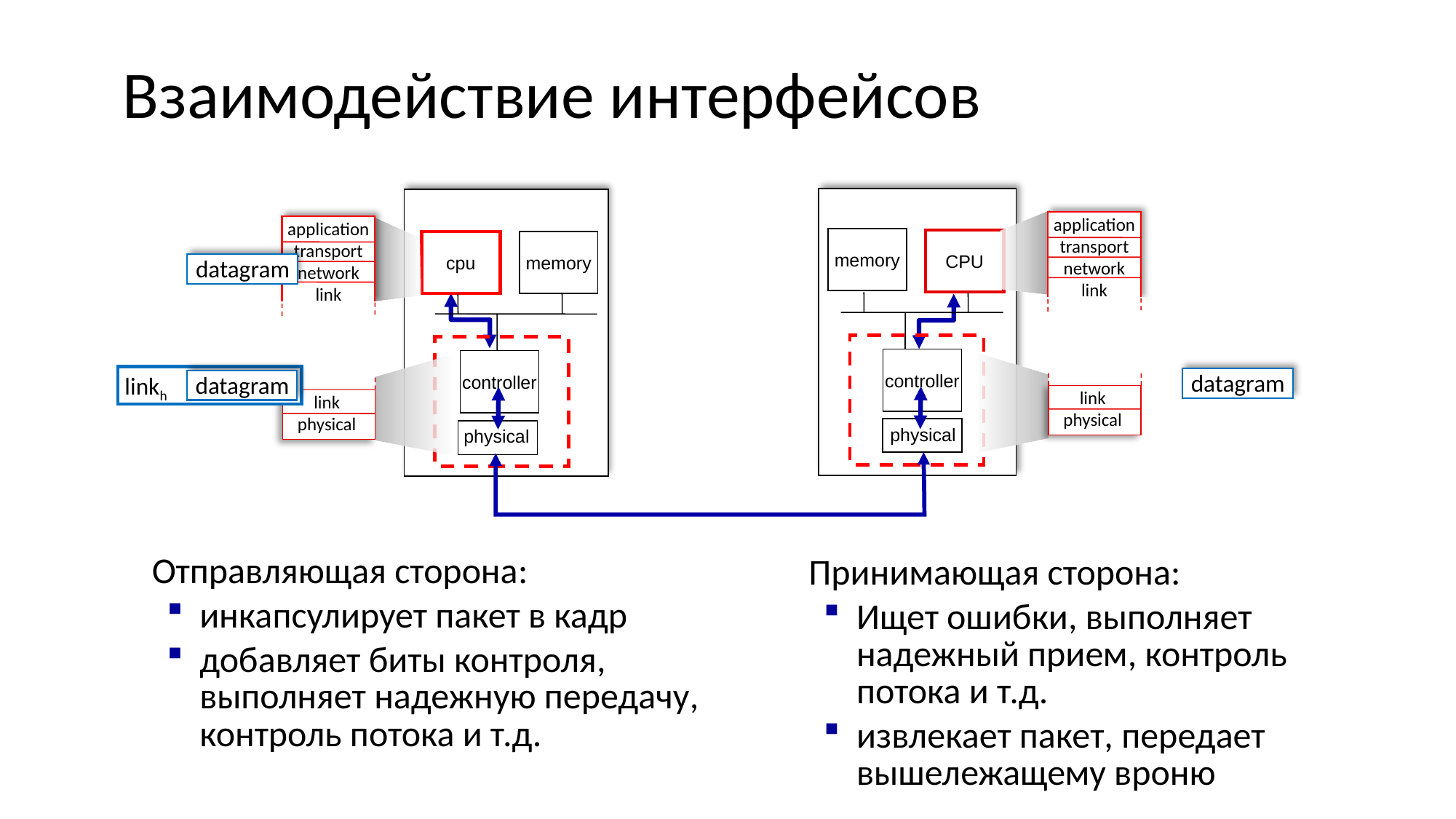

# Взаимодействие интерфейсов

memory
CPU

controller

physical

cpu
memory

controller

physical

application
transport
network
link

link
physical

application
transport
network
link

link
physical

datagram

datagram

linkh

datagram

linkh

Отправляющая сторона:
инкапсулирует пакет в кадр
добавляет биты контроля, выполняет надежную передачу, контроль потока и т.д.
Принимающая сторона:
Ищет ошибки, выполняет надежный прием, контроль потока и т.д.
извлекает пакет, передает вышележащему вроню